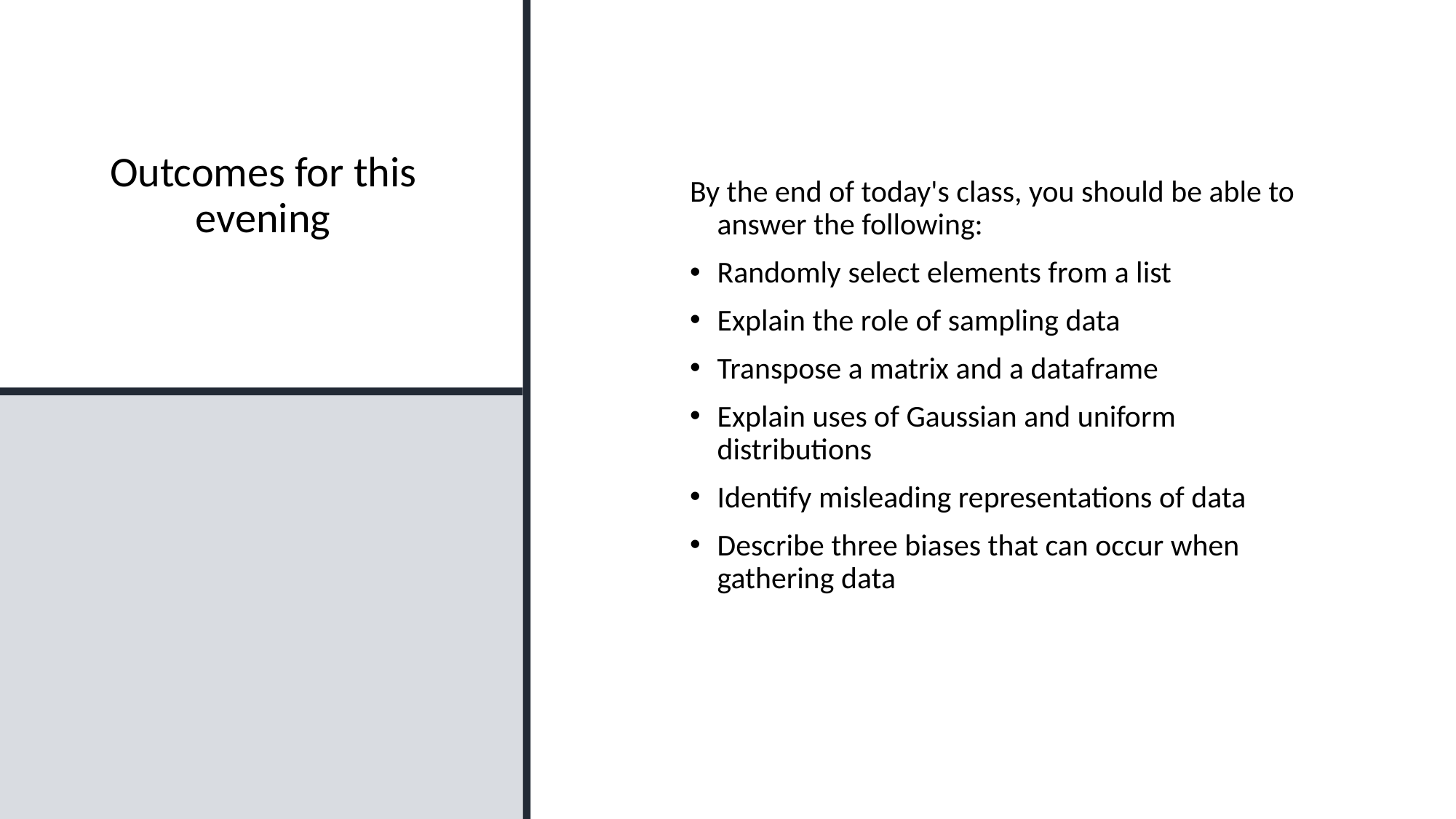

# Outcomes for this evening
By the end of today's class, you should be able to answer the following:
Randomly select elements from a list
Explain the role of sampling data
Transpose a matrix and a dataframe
Explain uses of Gaussian and uniform distributions
Identify misleading representations of data
Describe three biases that can occur when gathering data